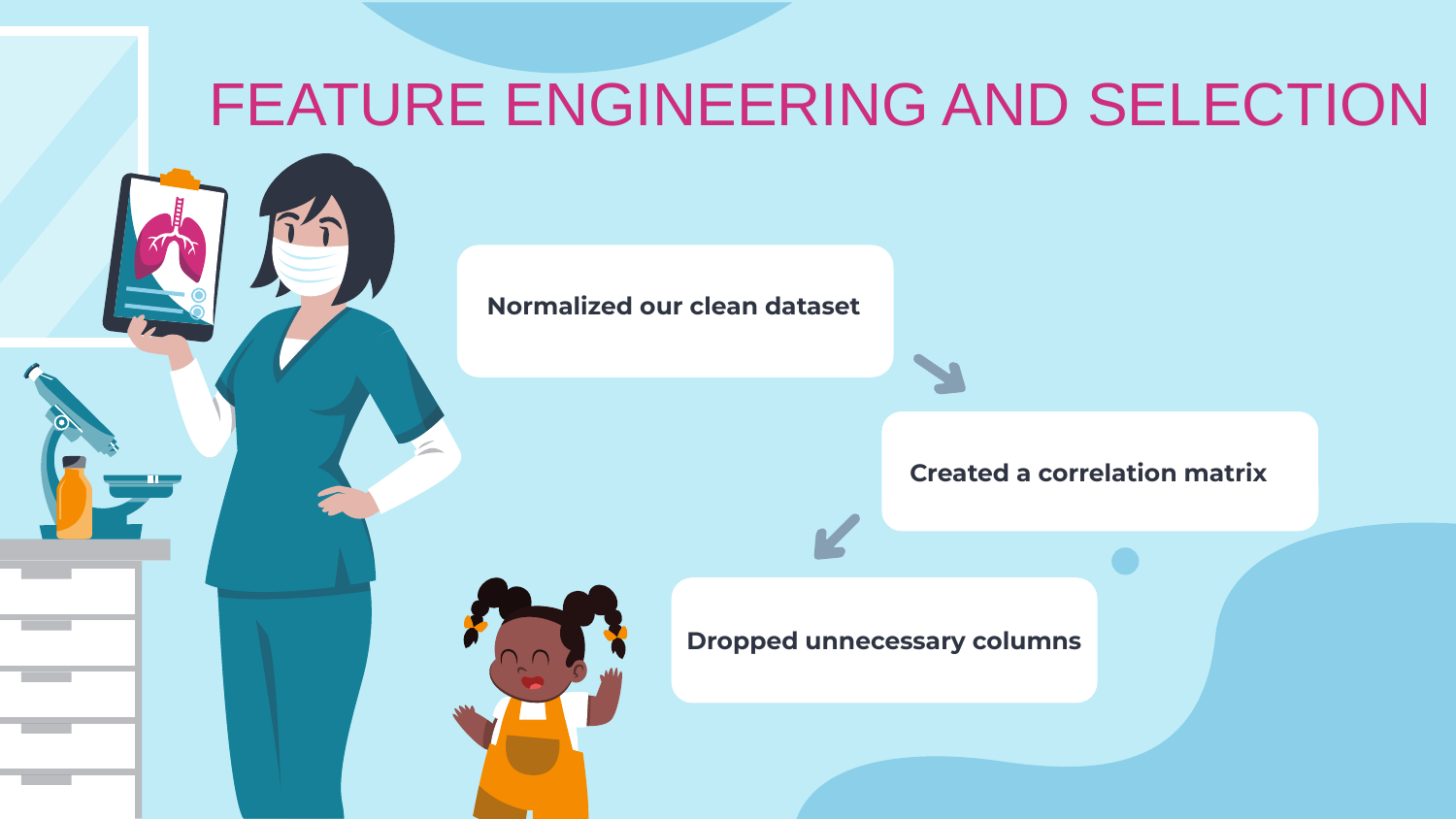

# FEATURE ENGINEERING AND SELECTION

Normalized our clean dataset

Created a correlation matrix

Dropped unnecessary columns